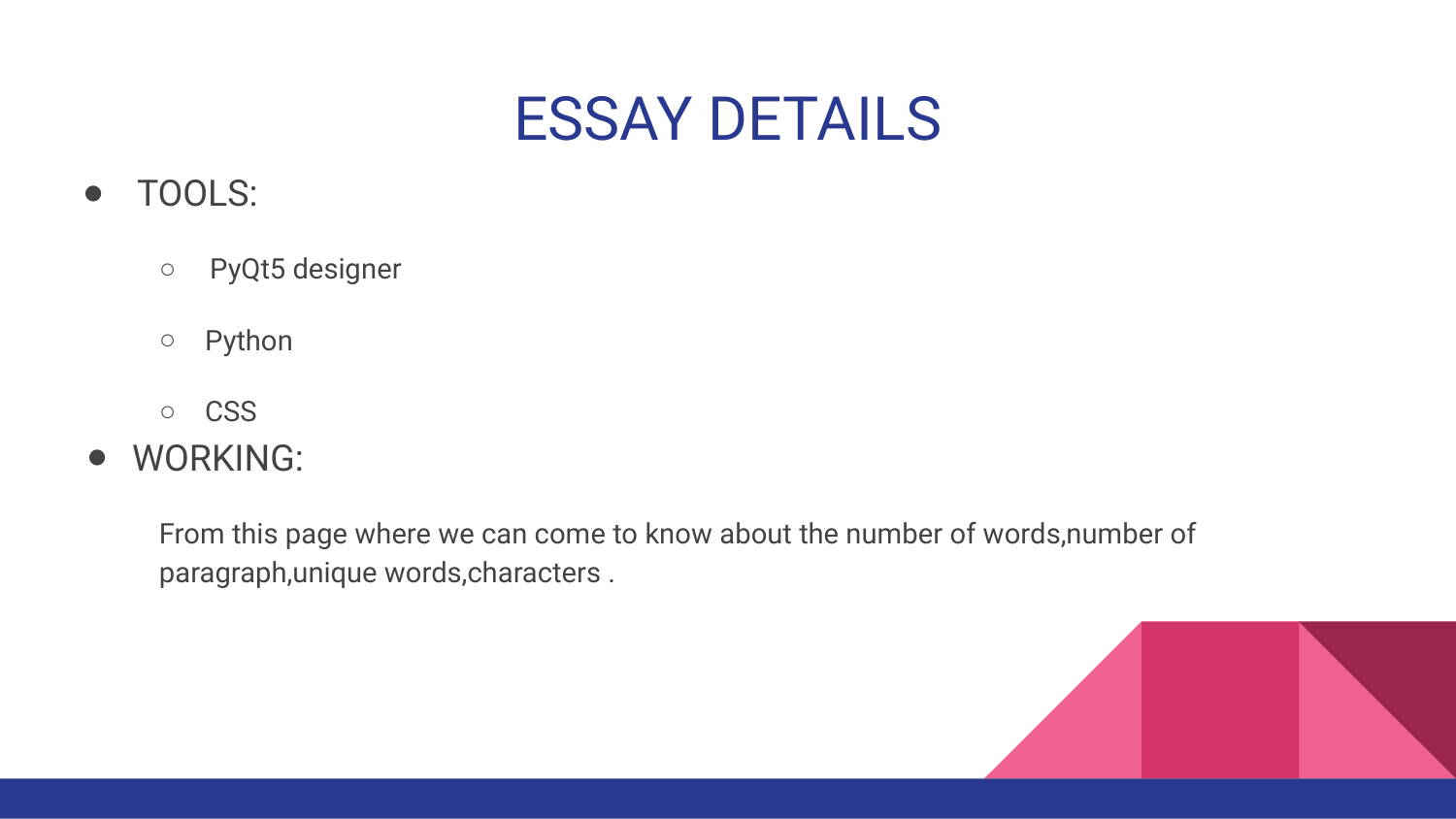

# ESSAY DETAILS
TOOLS:
PyQt5 designer
Python
CSS
WORKING:
From this page where we can come to know about the number of words,number of paragraph,unique words,characters .